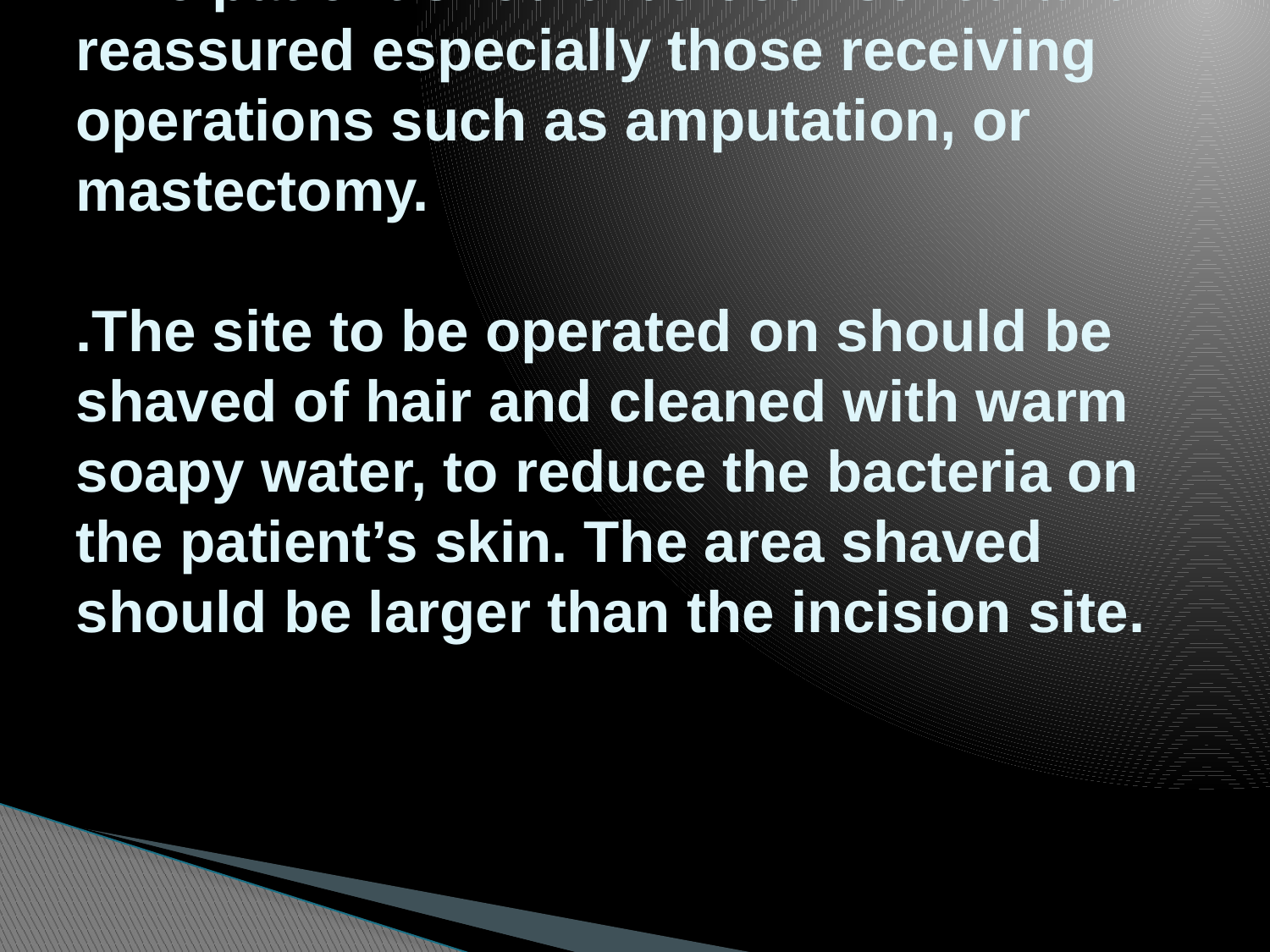

# .The patient should be counselled and reassured especially those receiving operations such as amputation, or mastectomy. .The site to be operated on should be   shaved of hair and cleaned with warm soapy water, to reduce the bacteria on the patient’s skin. The area shaved should be larger than the incision site.